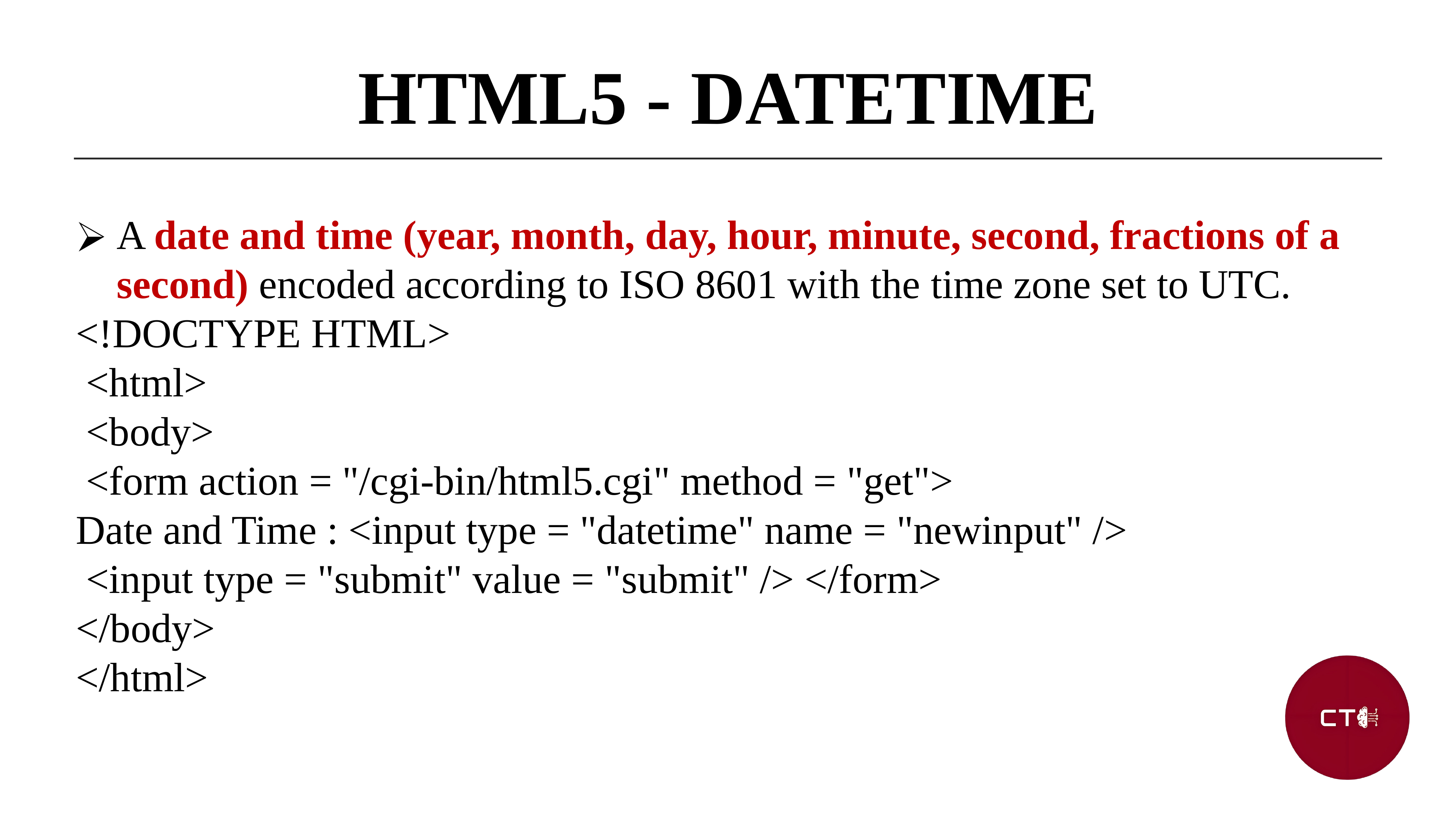

HTML5 - DATETIME
A date and time (year, month, day, hour, minute, second, fractions of a second) encoded according to ISO 8601 with the time zone set to UTC.
<!DOCTYPE HTML>
 <html>
 <body>
 <form action = "/cgi-bin/html5.cgi" method = "get">
Date and Time : <input type = "datetime" name = "newinput" />
 <input type = "submit" value = "submit" /> </form>
</body>
</html>